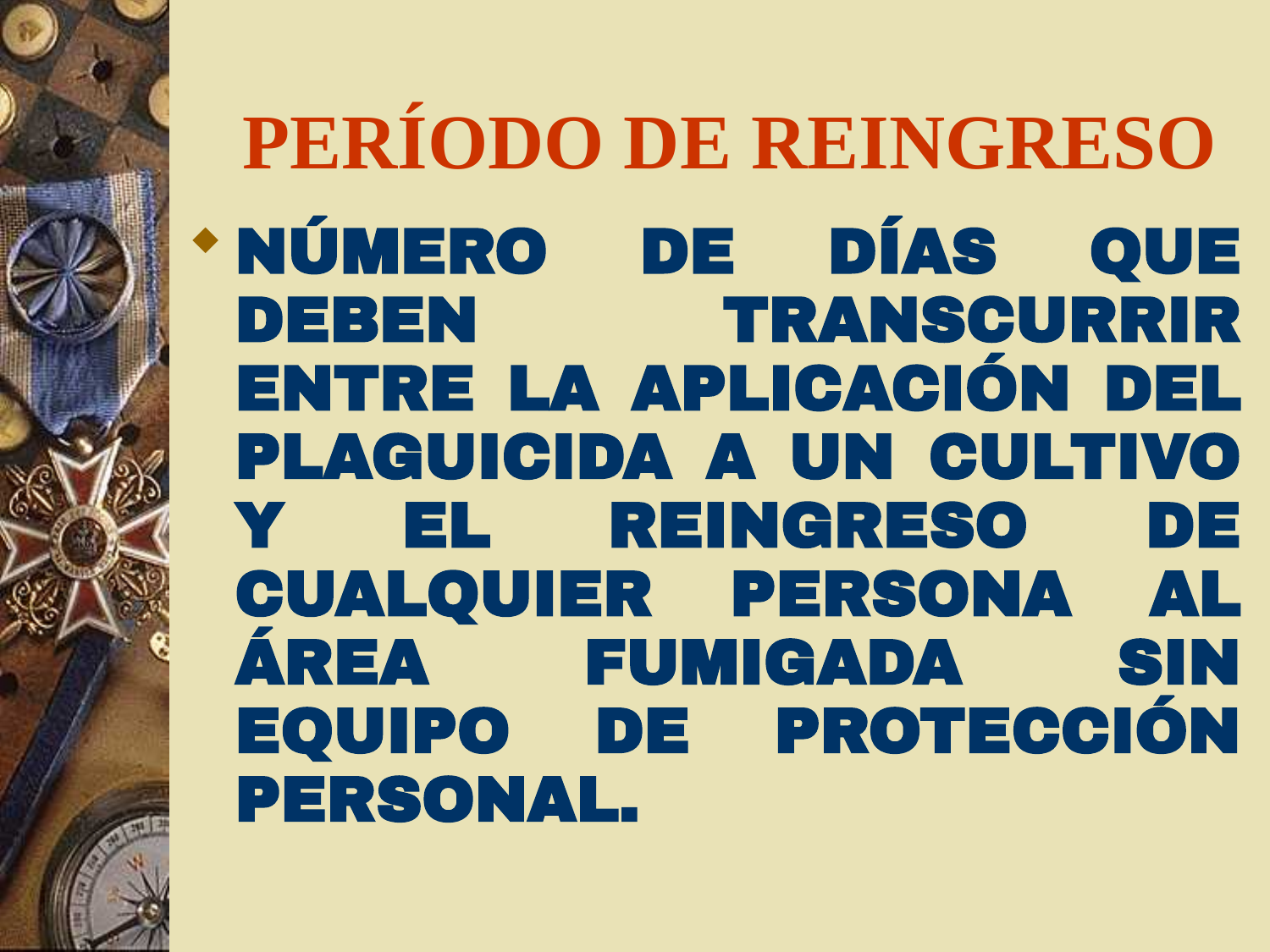

# PERÍODO DE REINGRESO
NÚMERO DE DÍAS QUE DEBEN TRANSCURRIR ENTRE LA APLICACIÓN DEL PLAGUICIDA A UN CULTIVO Y EL REINGRESO DE CUALQUIER PERSONA AL ÁREA FUMIGADA SIN EQUIPO DE PROTECCIÓN PERSONAL.